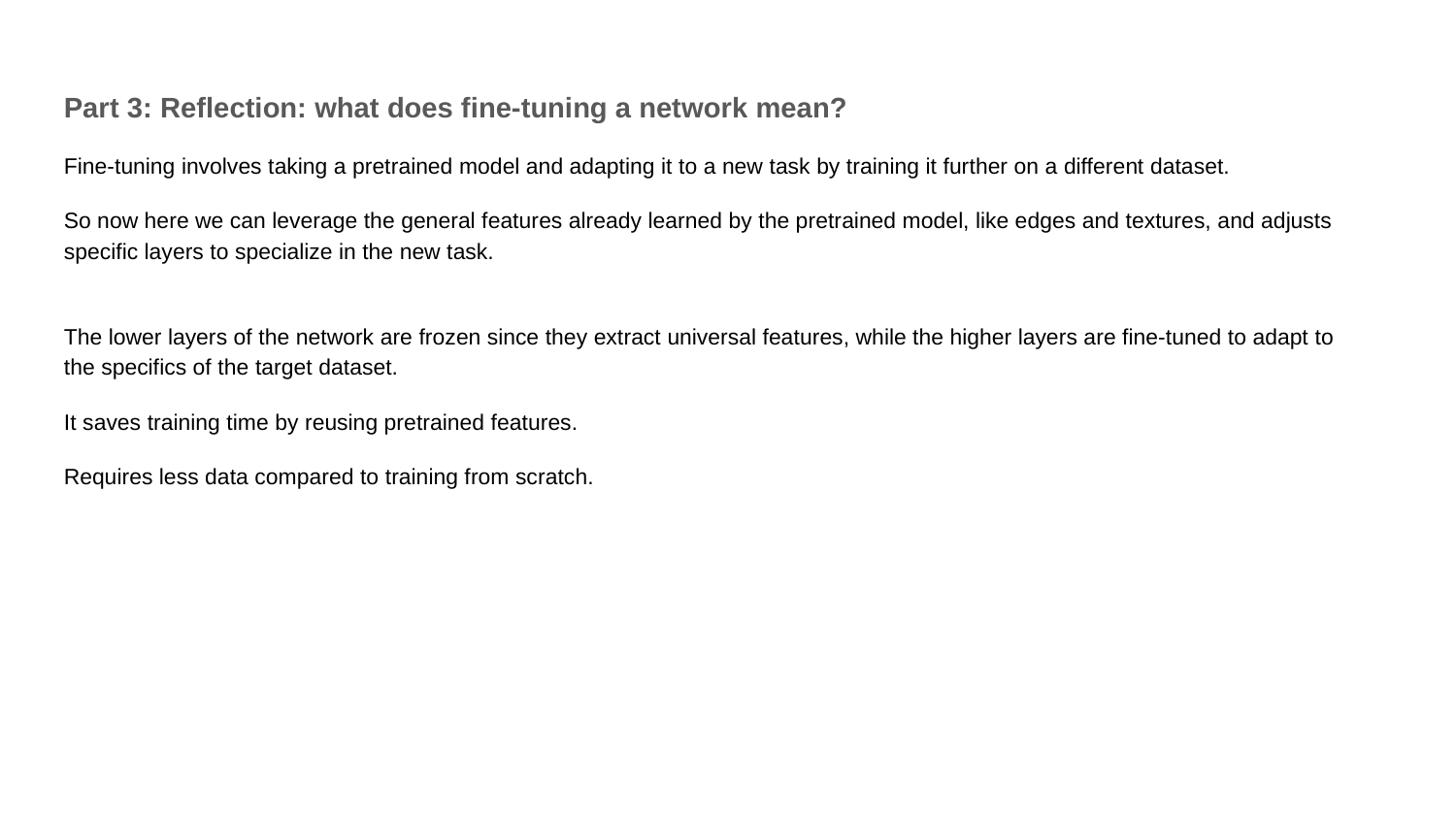

Part 3: Reflection: what does fine-tuning a network mean?
Fine-tuning involves taking a pretrained model and adapting it to a new task by training it further on a different dataset.
So now here we can leverage the general features already learned by the pretrained model, like edges and textures, and adjusts specific layers to specialize in the new task.
The lower layers of the network are frozen since they extract universal features, while the higher layers are fine-tuned to adapt to the specifics of the target dataset.
It saves training time by reusing pretrained features.
Requires less data compared to training from scratch.